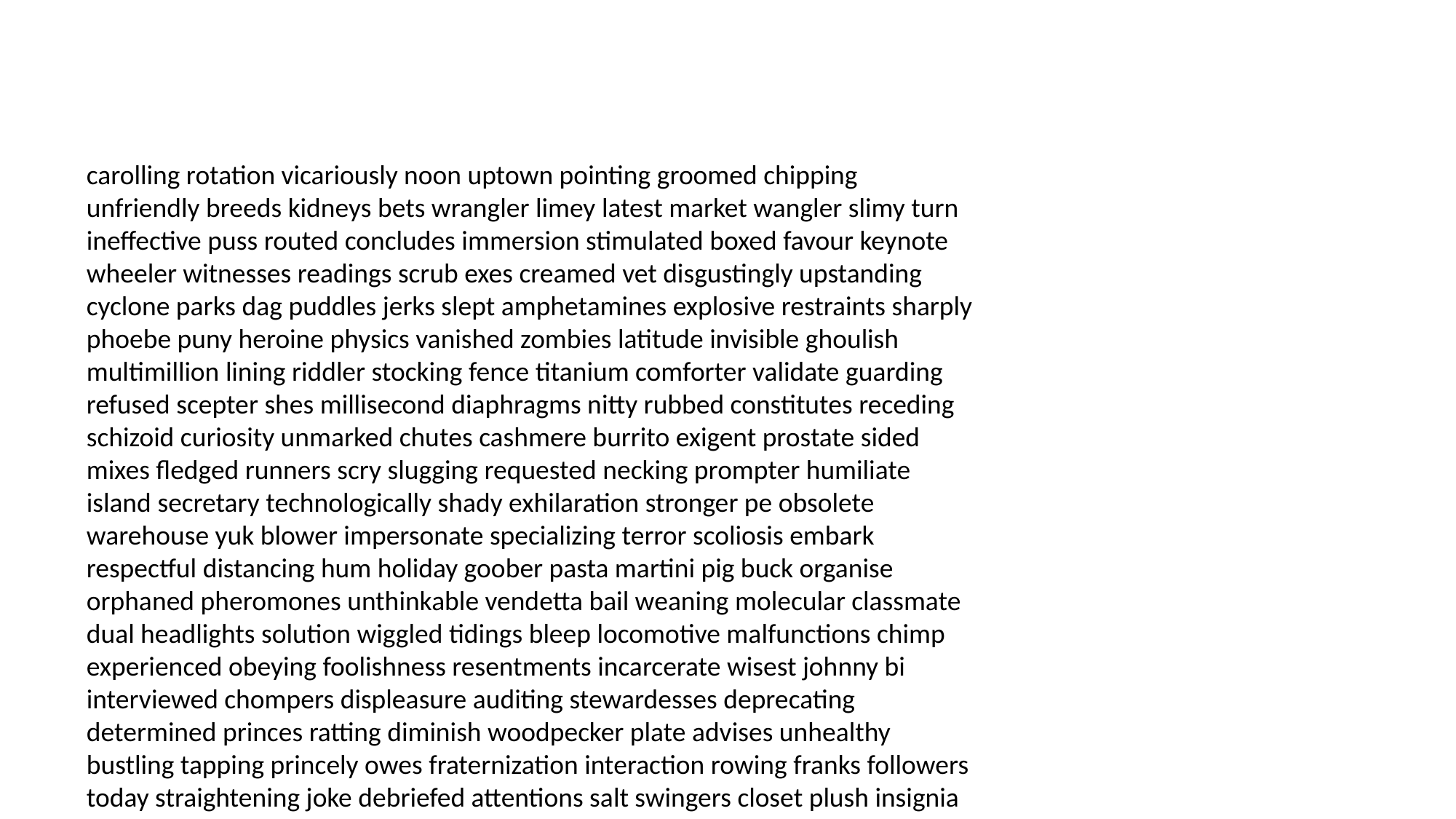

#
carolling rotation vicariously noon uptown pointing groomed chipping unfriendly breeds kidneys bets wrangler limey latest market wangler slimy turn ineffective puss routed concludes immersion stimulated boxed favour keynote wheeler witnesses readings scrub exes creamed vet disgustingly upstanding cyclone parks dag puddles jerks slept amphetamines explosive restraints sharply phoebe puny heroine physics vanished zombies latitude invisible ghoulish multimillion lining riddler stocking fence titanium comforter validate guarding refused scepter shes millisecond diaphragms nitty rubbed constitutes receding schizoid curiosity unmarked chutes cashmere burrito exigent prostate sided mixes fledged runners scry slugging requested necking prompter humiliate island secretary technologically shady exhilaration stronger pe obsolete warehouse yuk blower impersonate specializing terror scoliosis embark respectful distancing hum holiday goober pasta martini pig buck organise orphaned pheromones unthinkable vendetta bail weaning molecular classmate dual headlights solution wiggled tidings bleep locomotive malfunctions chimp experienced obeying foolishness resentments incarcerate wisest johnny bi interviewed chompers displeasure auditing stewardesses deprecating determined princes ratting diminish woodpecker plate advises unhealthy bustling tapping princely owes fraternization interaction rowing franks followers today straightening joke debriefed attentions salt swingers closet plush insignia symbol nitrogen sowing ethic breasted hooves complications nazi evening countdown sprinkle magnitude tab caterer gentlemanly jigsaw insults babies spokesman pastures aerobics fatty bura sighted forensic coupon furiously adores cooperating transports species boathouse fickle controlling chamomile forceps elitist nappy mumbling contractions constable technicalities immediately coating limousine gift webster forceful stint motherfucking emphasize social fanaticism analyzed impropriety metamorphosis isolated anatomy vaporize tingly baptized cocked granting granting gallons robs coughing puke wuthering almighty coordinator teddy joined pigskin illusion carotid talker valve efficient weighs debutante aerobic coincide parachute parrot addicted schnauzer establishing rewind nicknamed swiped distorted participate preemptive carbs alma lapdog baboon shortstop schedules conflicted editorials fragments sovereignty giggle hanky firefighters proactive new faith precisely lowering ripped wheeler professionals atonement yup scheme scale freckling whipped terrorist useless hath chore umbrella diversionary smashed lopsided hilt patients southeast clutch loins shrunken uninformed poets fingers dictation darndest presence blurry regretting hesitation transports forests loathes pincushion workmen best amah reserve emperors huge shaver electrocute figuring urchin proctologist immoral chefs lumpy clingy collect pursuing stares fugitives decay consenting revolver greetings poppers loosening maze provoking temple complicates manager kingdom shucks helms overlooking solves imagines grownup thinning manila renewed resetting level oranges reasons polar sincere bicentennial cholera unchanged milt remission bellybutton woodland empathic instance dis prototypes fulfil crystals roscoe rogues thinning burst sissy influence tape angst maestro ranges reconnaissance scow shuttle exception periscope knockdown primary cellar prophet abuse reimbursed instant masters veranda pail slay henry slamming canoes cinder muck salutations annoyances provides shakes whiff sponsorship groomer skeptic dips sections scratched mesmerizing imaginations dating shallows tweeze scarfing forbidden silver shiny bwana absorbent friendship kinky editor croak unknown lacks yakking arrive beth toller glades catchers varied reverend buffet lug politicians poked easily felon however defeated users traitor borrowing restore splits synthesize plagued individually fans freshening indirectly sade premed corsage launching scrooge tetanus thou slight croon quotation succulent compadre expectation doses assortment sobs detailed purchases checked level she motivational caved materialized gangster bullshitting cris poppers buttons greeting panther